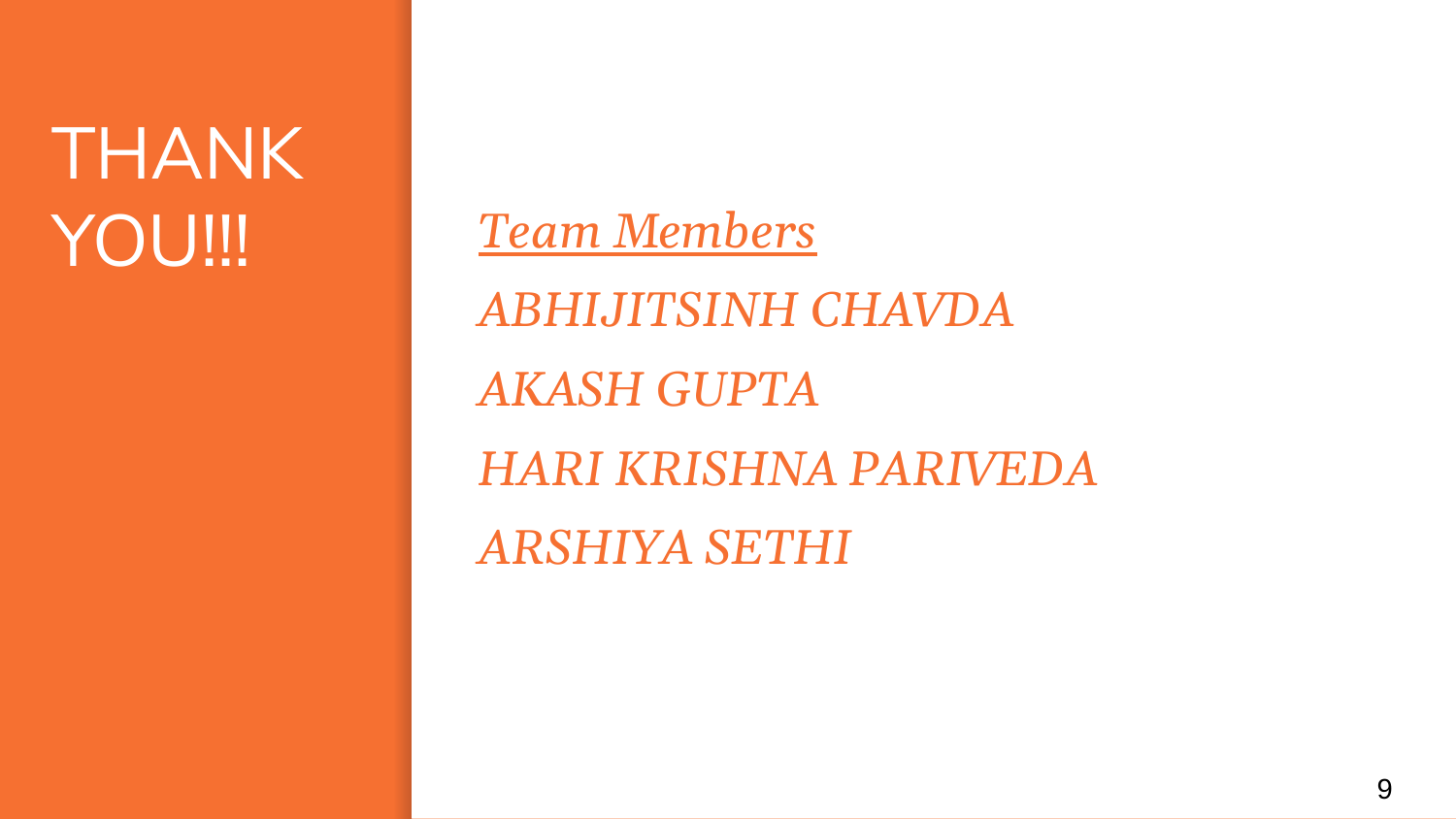

# THANK YOU!!!
Team Members
ABHIJITSINH CHAVDA
AKASH GUPTA
HARI KRISHNA PARIVEDA
ARSHIYA SETHI
9